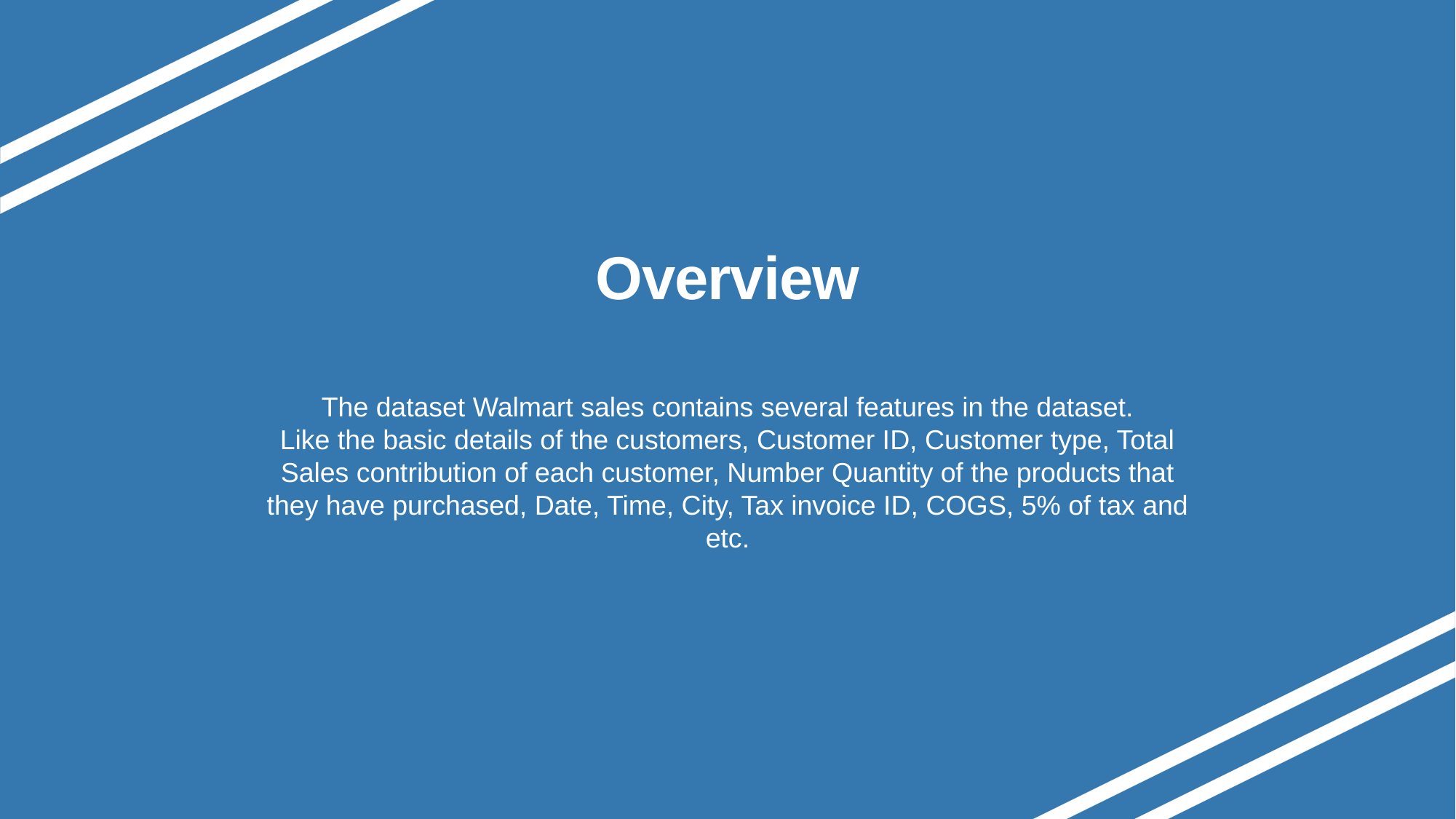

# Overview
The dataset Walmart sales contains several features in the dataset.
Like the basic details of the customers, Customer ID, Customer type, Total Sales contribution of each customer, Number Quantity of the products that they have purchased, Date, Time, City, Tax invoice ID, COGS, 5% of tax and etc.